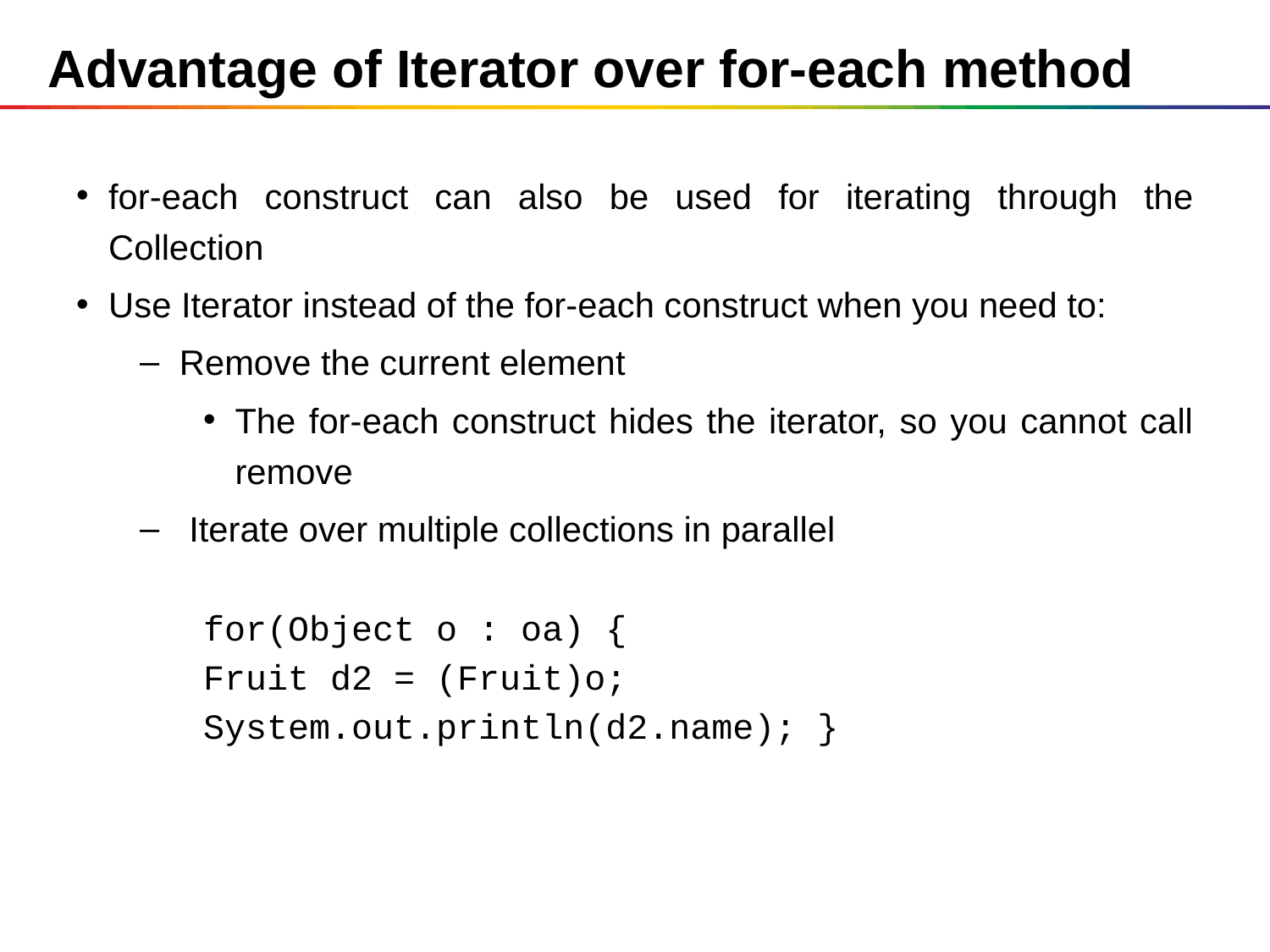

# Advantage of Iterator over for-each method
for-each construct can also be used for iterating through the Collection
Use Iterator instead of the for-each construct when you need to:
Remove the current element
The for-each construct hides the iterator, so you cannot call remove
 Iterate over multiple collections in parallel

for(Object o : oa) {
Fruit d2 = (Fruit)o;
System.out.println(d2.name); }